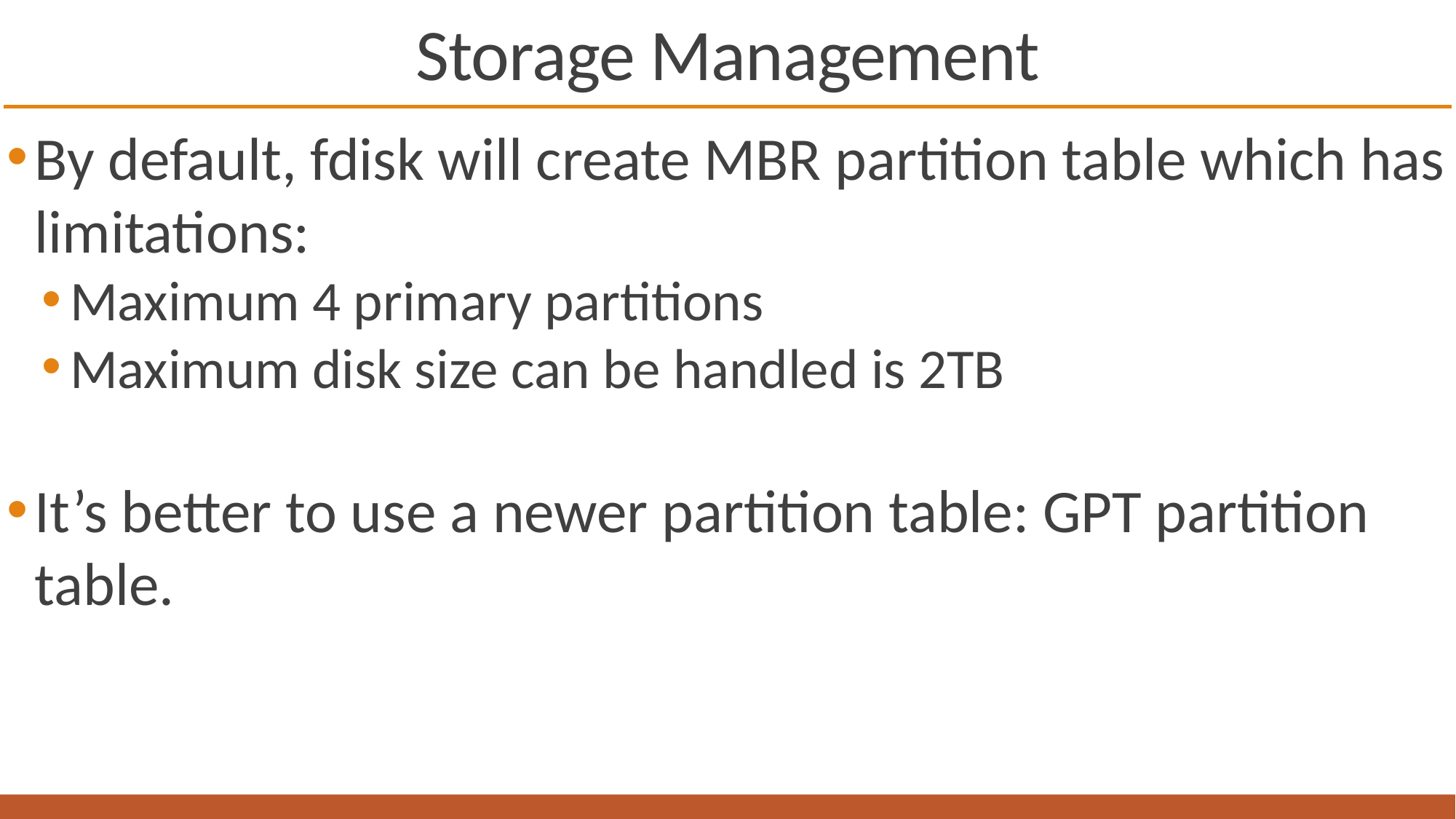

# Storage Management
By default, fdisk will create MBR partition table which has limitations:
Maximum 4 primary partitions
Maximum disk size can be handled is 2TB

It’s better to use a newer partition table: GPT partition table.